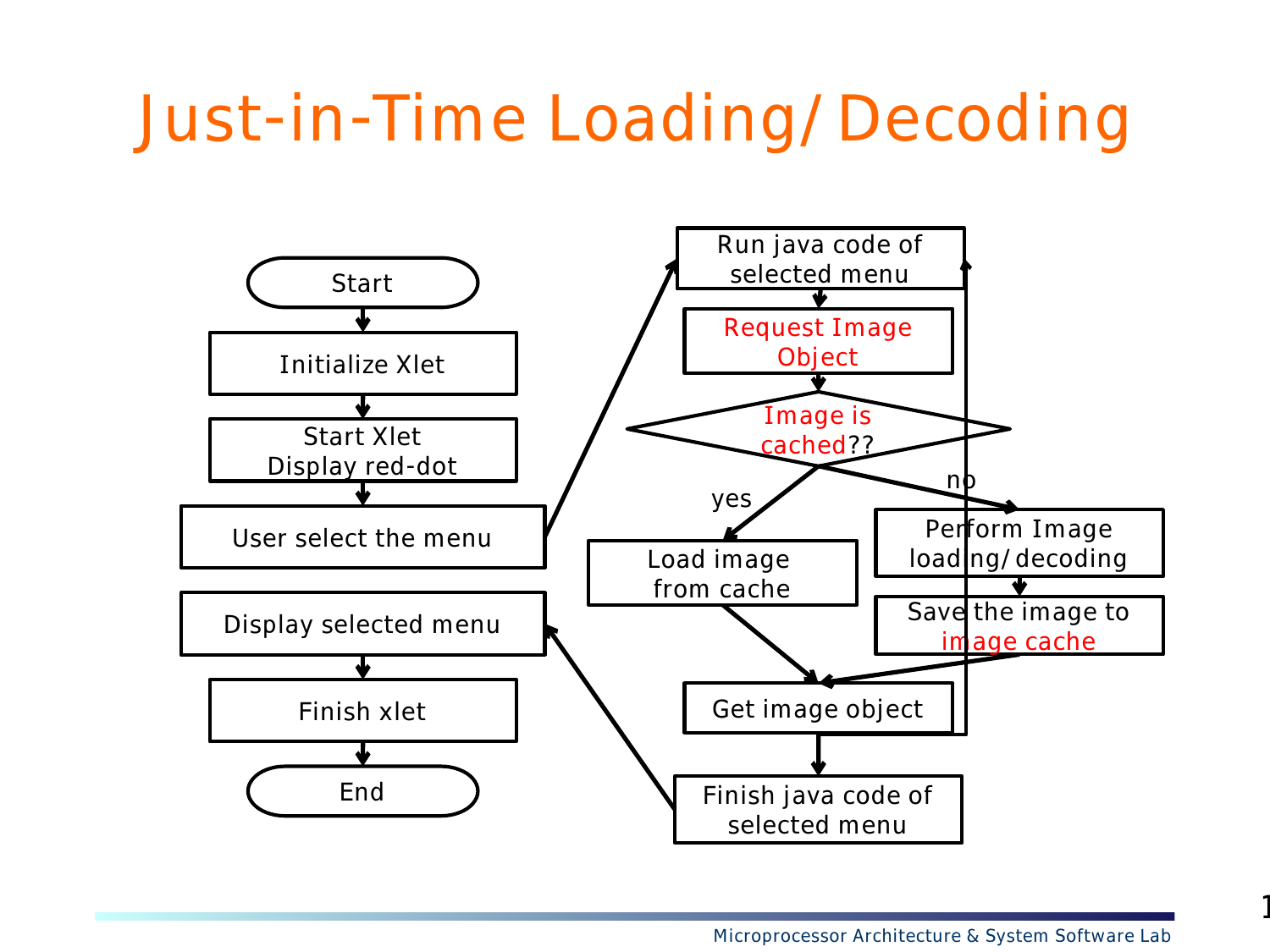

# Just-in-Time Loading/Decoding
Run java code of selected menu
Start
Request Image Object
Initialize Xlet
Image is cached??
Start Xlet
Display red-dot
no
yes
User select the menu
Perform Image loading/decoding
Load image
from cache
Display selected menu
Save the image to image cache
Finish xlet
Get image object
End
Finish java code of selected menu